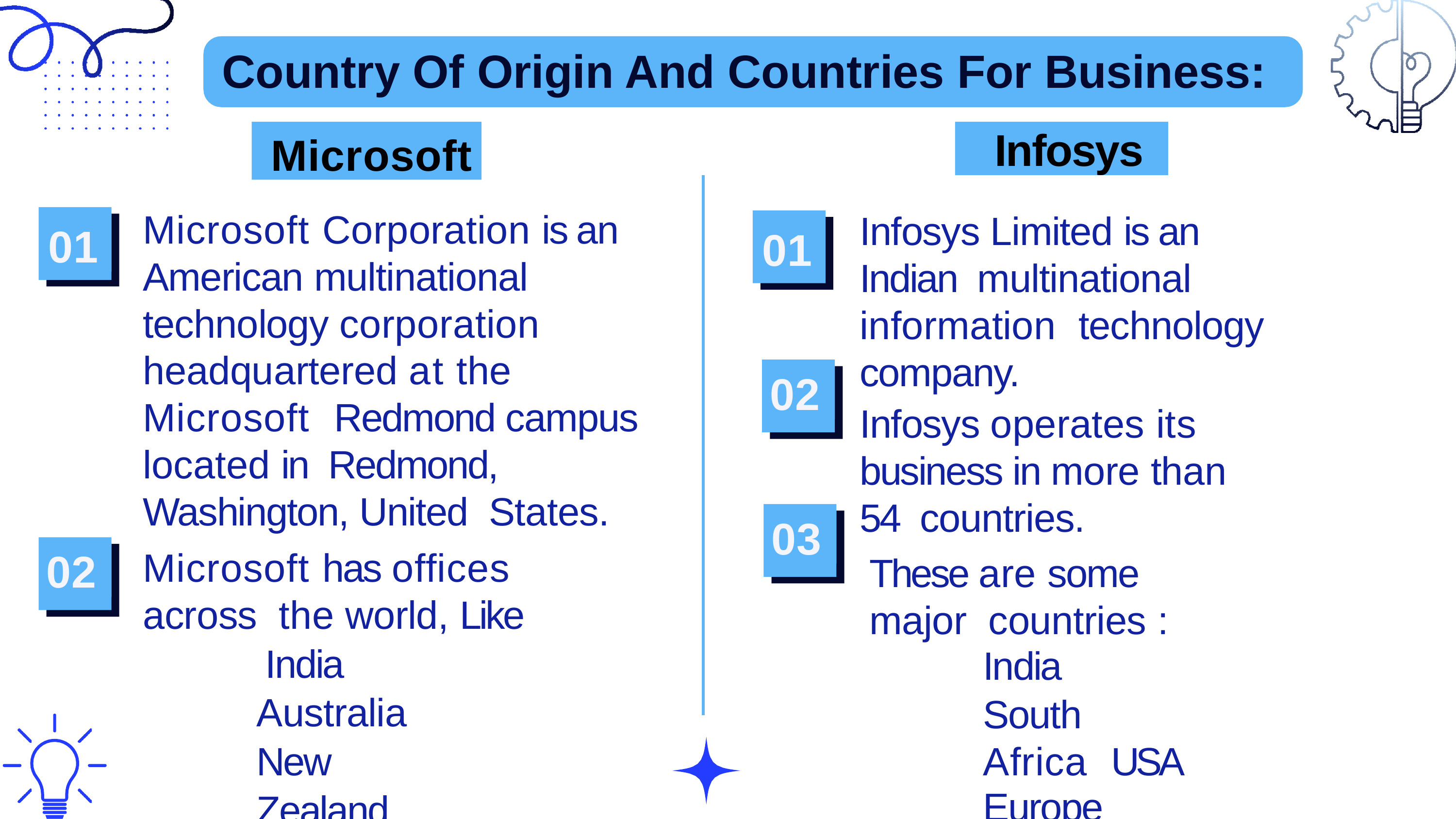

# Country Of Origin And Countries For Business:
Microsoft
Infosys

Microsoft Corporation is an  American multinational  technology corporation  headquartered at the Microsoft  Redmond campus located in  Redmond, Washington, United  States.
Microsoft has offices across  the world, Like
India  Australia  New Zealand
Infosys Limited is an Indian  multinational information  technology company.
Infosys operates its  business in more than 54  countries.
These are some major  countries :
India
South Africa  USA
Europe

01
01

02

03

02